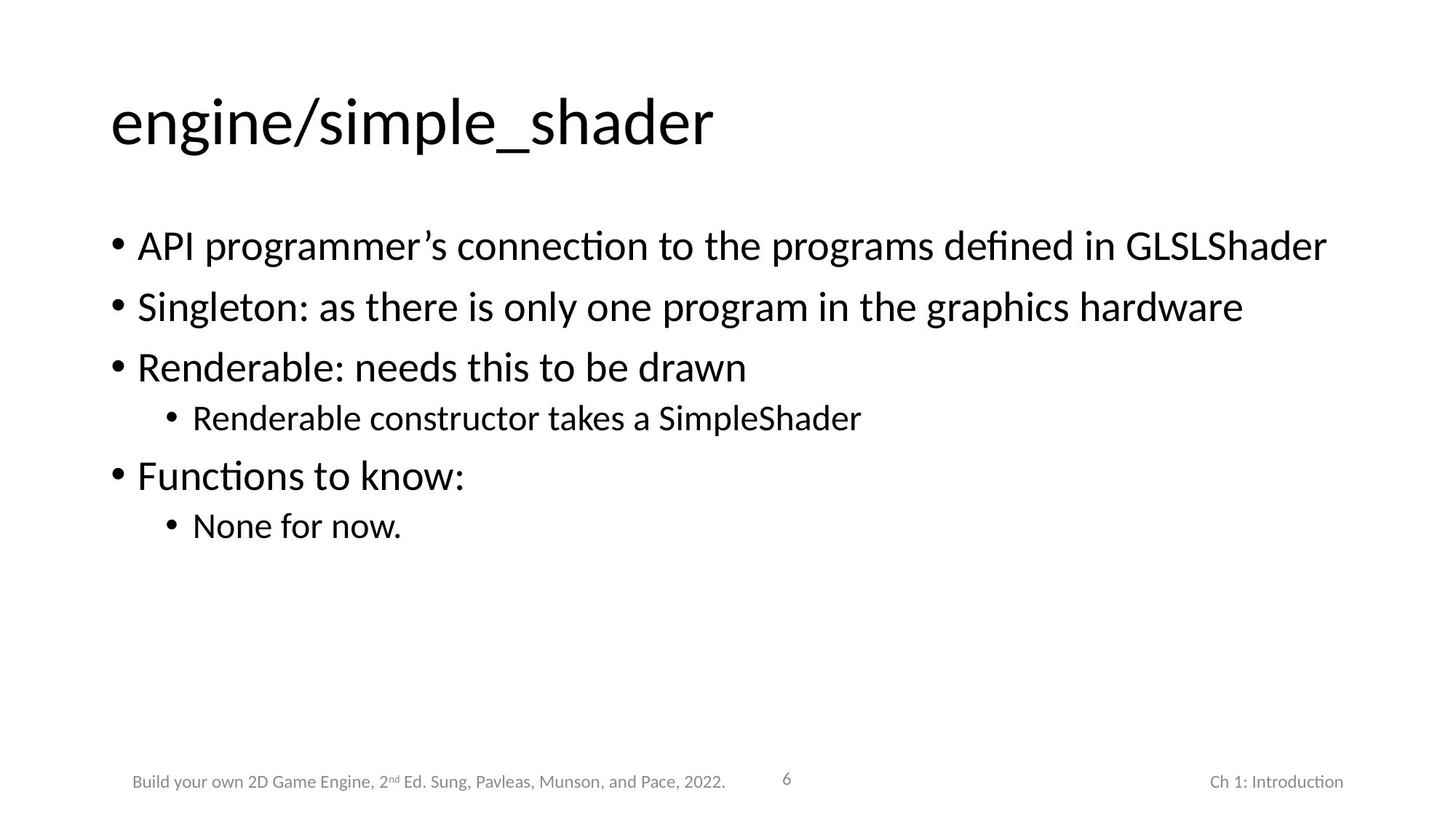

# engine/simple_shader
API programmer’s connection to the programs defined in GLSLShader
Singleton: as there is only one program in the graphics hardware
Renderable: needs this to be drawn
Renderable constructor takes a SimpleShader
Functions to know:
None for now.